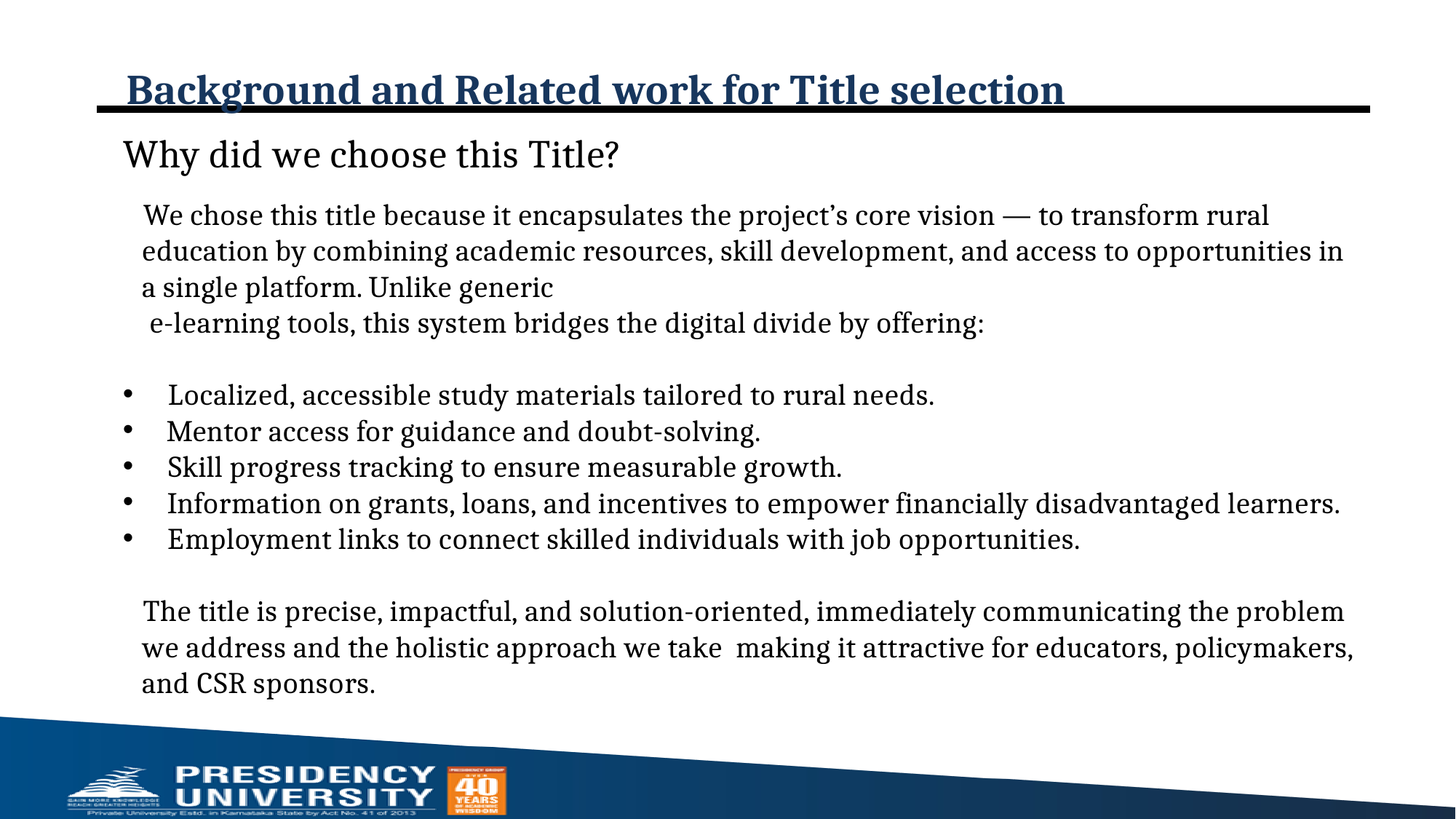

# Background and Related work for Title selection
Why did we choose this Title?

     We chose this title because it encapsulates the project’s core vision — to transform rural education by combining academic resources, skill development, and access to opportunities in a single platform. Unlike generic
    e-learning tools, this system bridges the digital divide by offering:

Localized, accessible study materials tailored to rural needs.
Mentor access for guidance and doubt-solving.
Skill progress tracking to ensure measurable growth.
Information on grants, loans, and incentives to empower financially disadvantaged learners.
Employment links to connect skilled individuals with job opportunities.

   The title is precise, impactful, and solution-oriented, immediately communicating the problem we address and the holistic approach we take  making it attractive for educators, policymakers, and CSR sponsors.